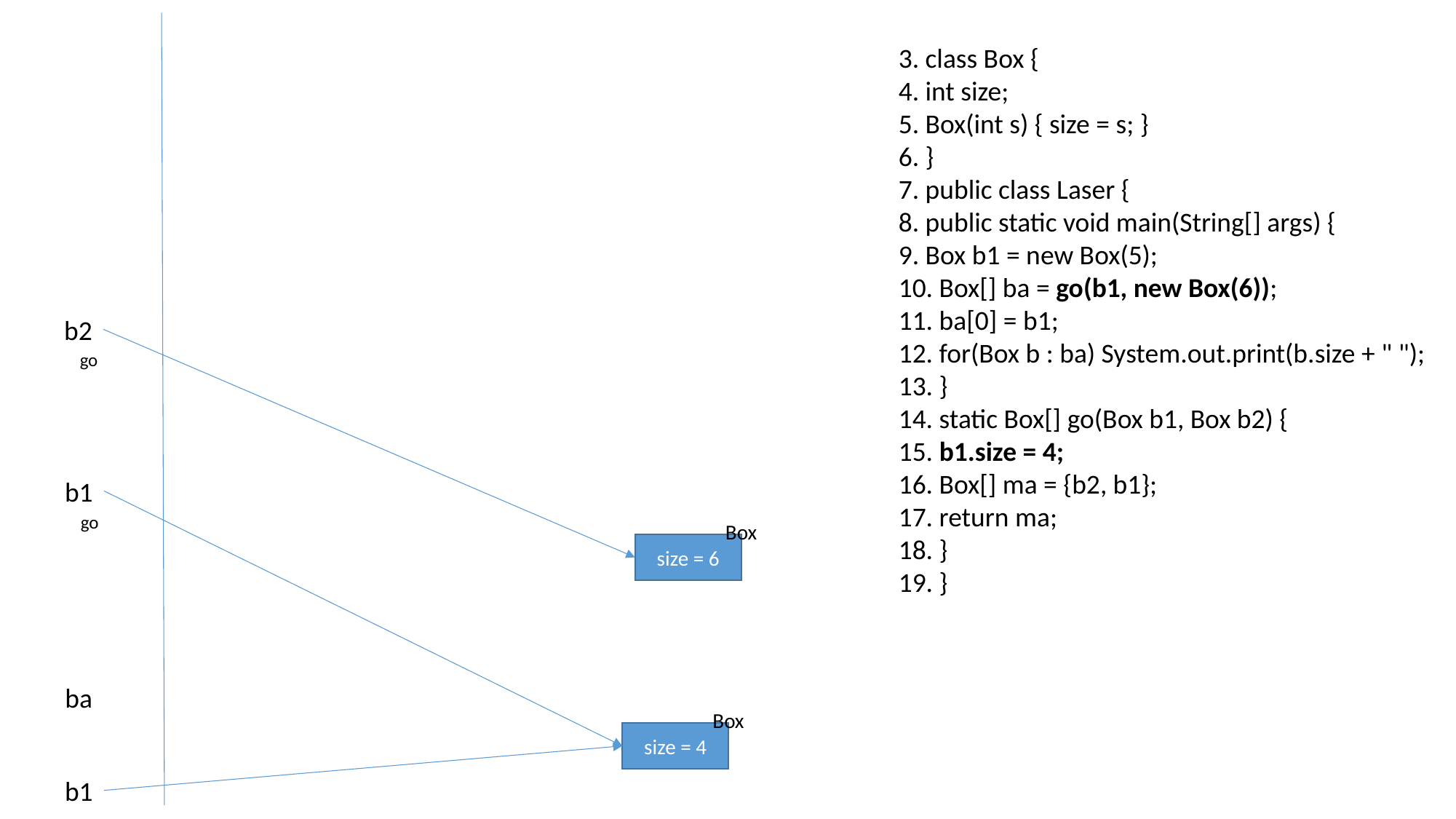

3. class Box {
4. int size;
5. Box(int s) { size = s; }
6. }
7. public class Laser {
8. public static void main(String[] args) {
9. Box b1 = new Box(5);
10. Box[] ba = go(b1, new Box(6));
11. ba[0] = b1;
12. for(Box b : ba) System.out.print(b.size + " ");
13. }
14. static Box[] go(Box b1, Box b2) {
15. b1.size = 4;
16. Box[] ma = {b2, b1};
17. return ma;
18. }
19. }

b2
go
b1
go
Box
size = 6
ba
Box
size = 4
b1